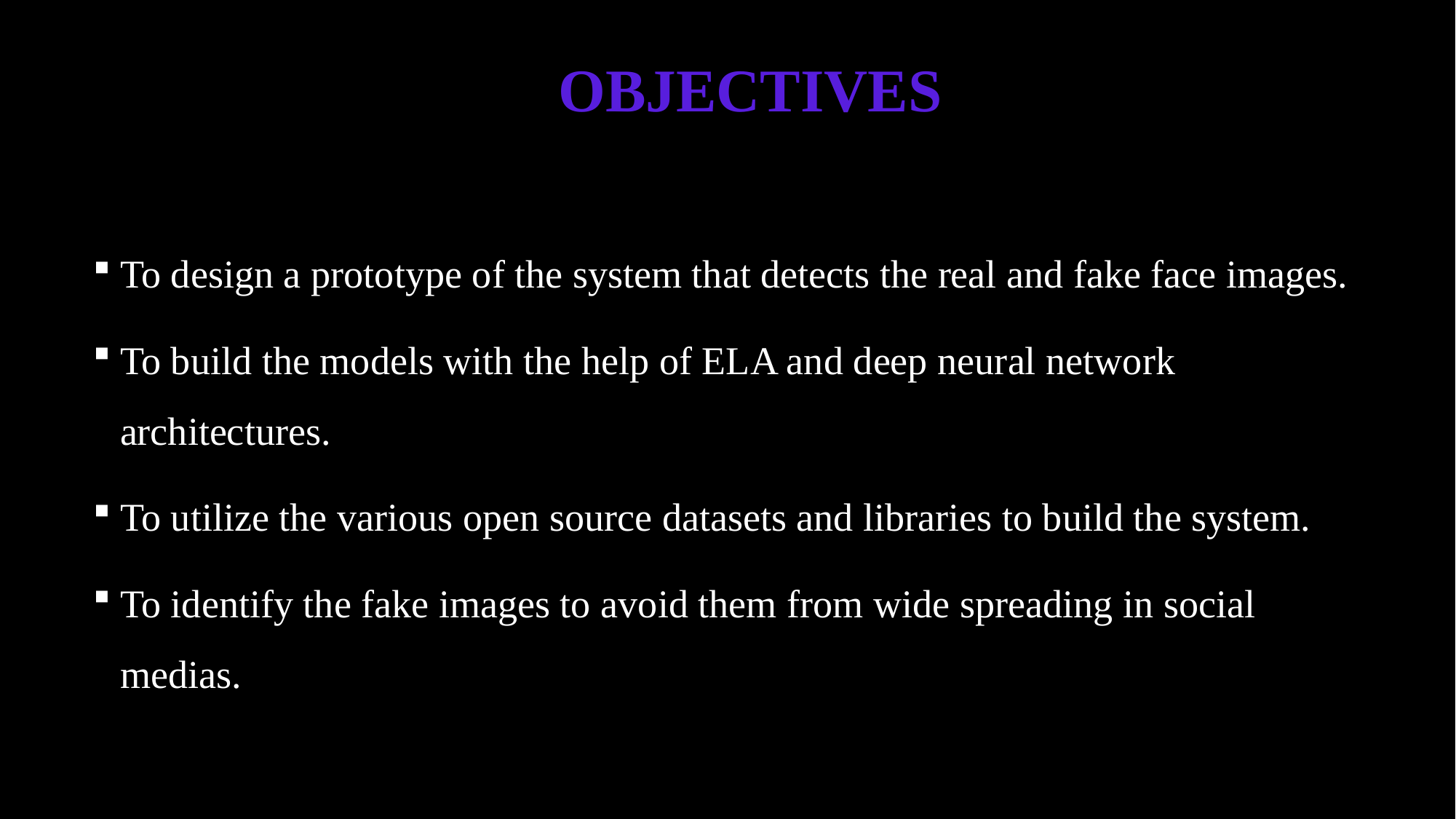

# OBJECTIVES
To design a prototype of the system that detects the real and fake face images.
To build the models with the help of ELA and deep neural network architectures.
To utilize the various open source datasets and libraries to build the system.
To identify the fake images to avoid them from wide spreading in social medias.